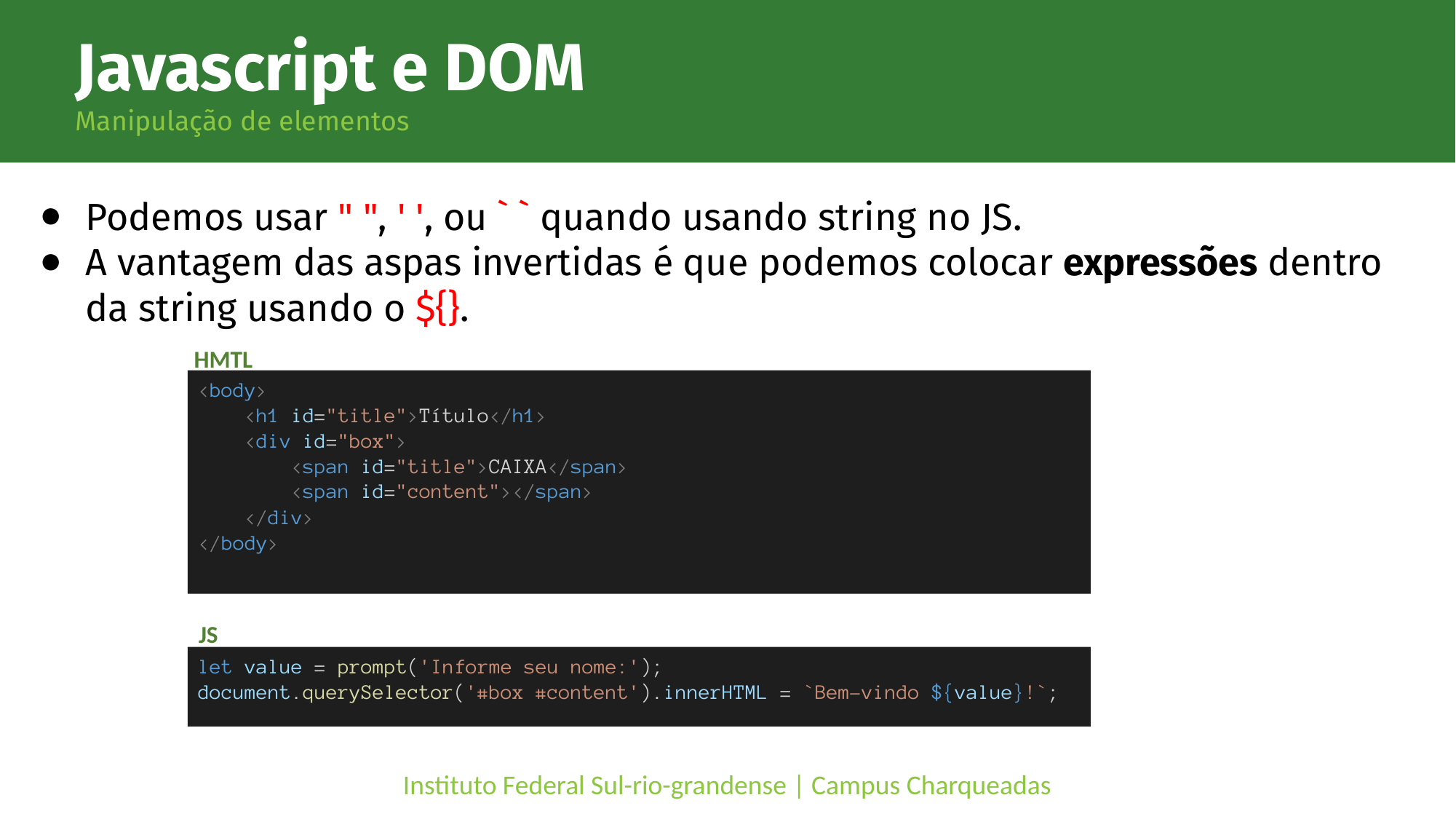

Javascript e DOM
Manipulação de elementos
Podemos usar " ", ' ', ou ` ` quando usando string no JS.
A vantagem das aspas invertidas é que podemos colocar expressões dentro da string usando o ${}.
HMTL
<body>
    <h1 id="title">Título</h1>
    <div id="box">
        <span id="title">CAIXA</span>
        <span id="content"></span>
    </div>
</body>
JS
let value = prompt('Informe seu nome:');
document.querySelector('#box #content').innerHTML = `Bem-vindo ${value}!`;